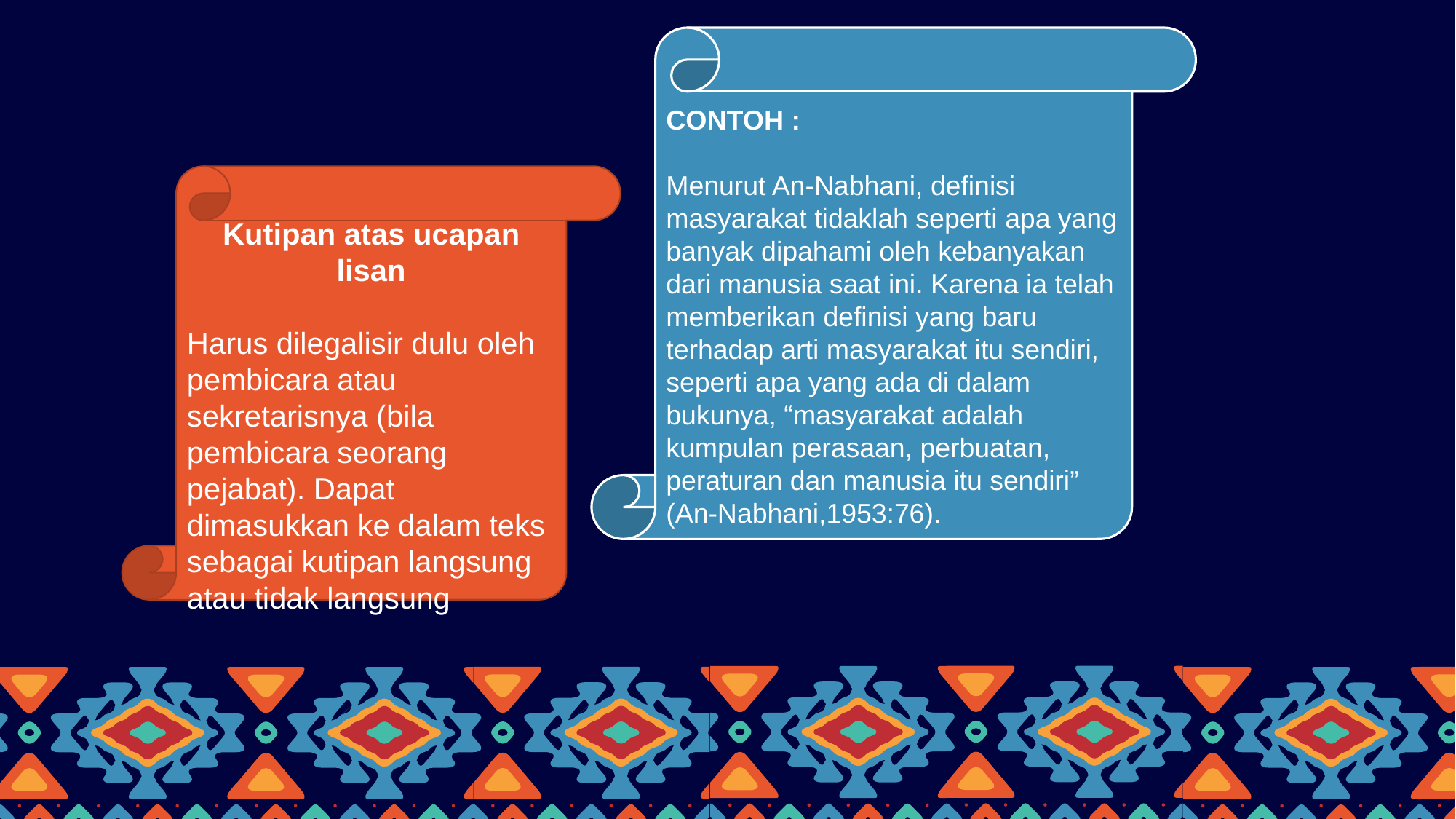

CONTOH :

Menurut An-Nabhani, definisi masyarakat tidaklah seperti apa yang banyak dipahami oleh kebanyakan dari manusia saat ini. Karena ia telah memberikan definisi yang baru terhadap arti masyarakat itu sendiri, seperti apa yang ada di dalam bukunya, “masyarakat adalah kumpulan perasaan, perbuatan, peraturan dan manusia itu sendiri” (An-Nabhani,1953:76).

Kutipan atas ucapan lisan

Harus dilegalisir dulu oleh pembicara atau sekretarisnya (bila pembicara seorang pejabat). Dapat dimasukkan ke dalam teks sebagai kutipan langsung atau tidak langsung